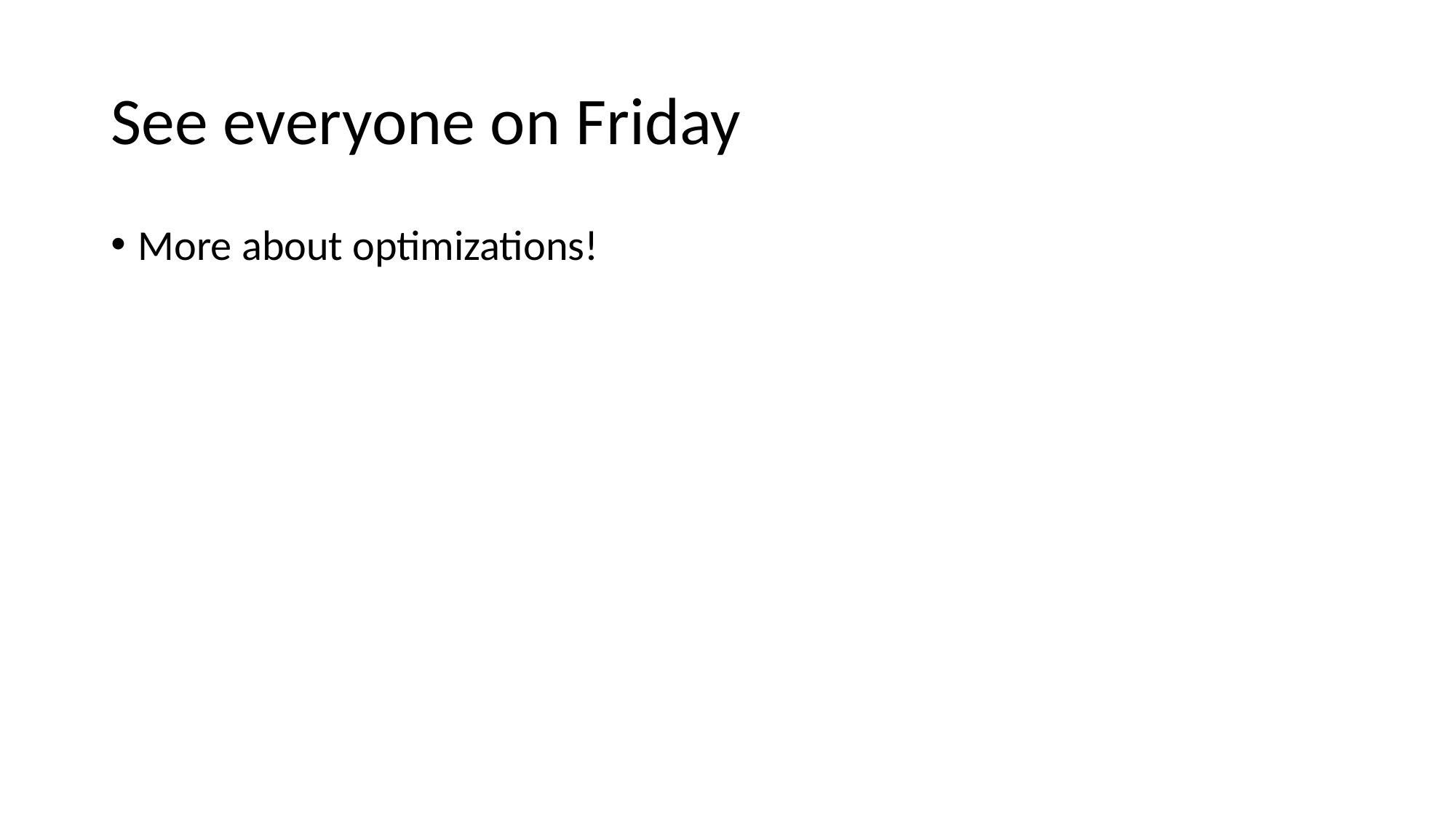

# See everyone on Friday
More about optimizations!